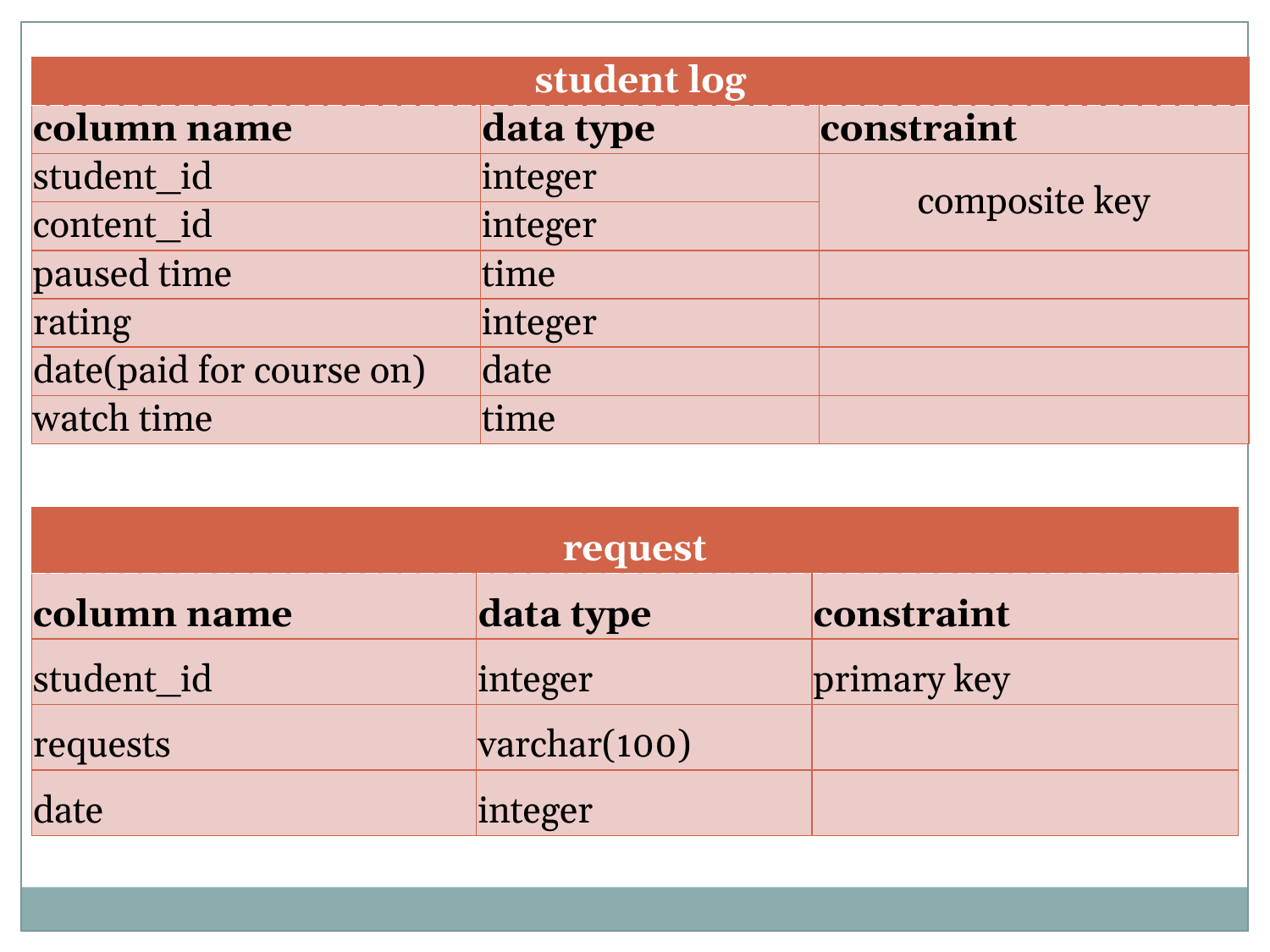

| student log |  |  |
| --- | --- | --- |
| column name | data type | constraint |
| student\_id | integer | composite key |
| content\_id | integer |  |
| paused time | time |  |
| rating | integer |  |
| date(paid for course on) | date |  |
| watch time | time |  |
| request |  |  |
| --- | --- | --- |
| column name | data type | constraint |
| student\_id | integer | primary key |
| requests | varchar(100) |  |
| date | integer |  |